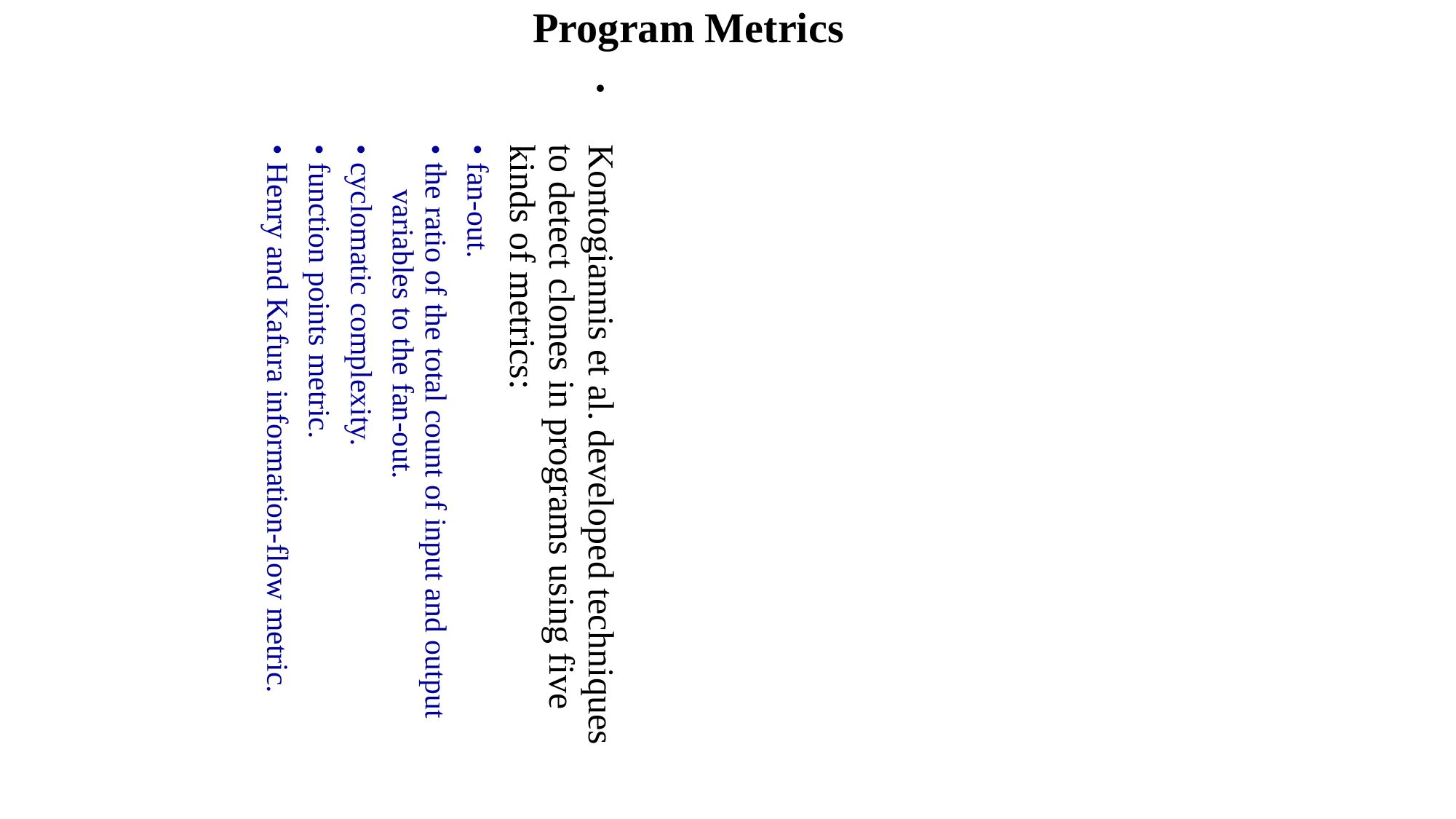

Program Metrics
Kontogiannis et al. developed techniques to detect clones in programs using five kinds of metrics:
• fan-out.
• the ratio of the total count of input and output variables to the fan-out.
• cyclomatic complexity.
• function points metric.
• Henry and Kafura information-flow metric.